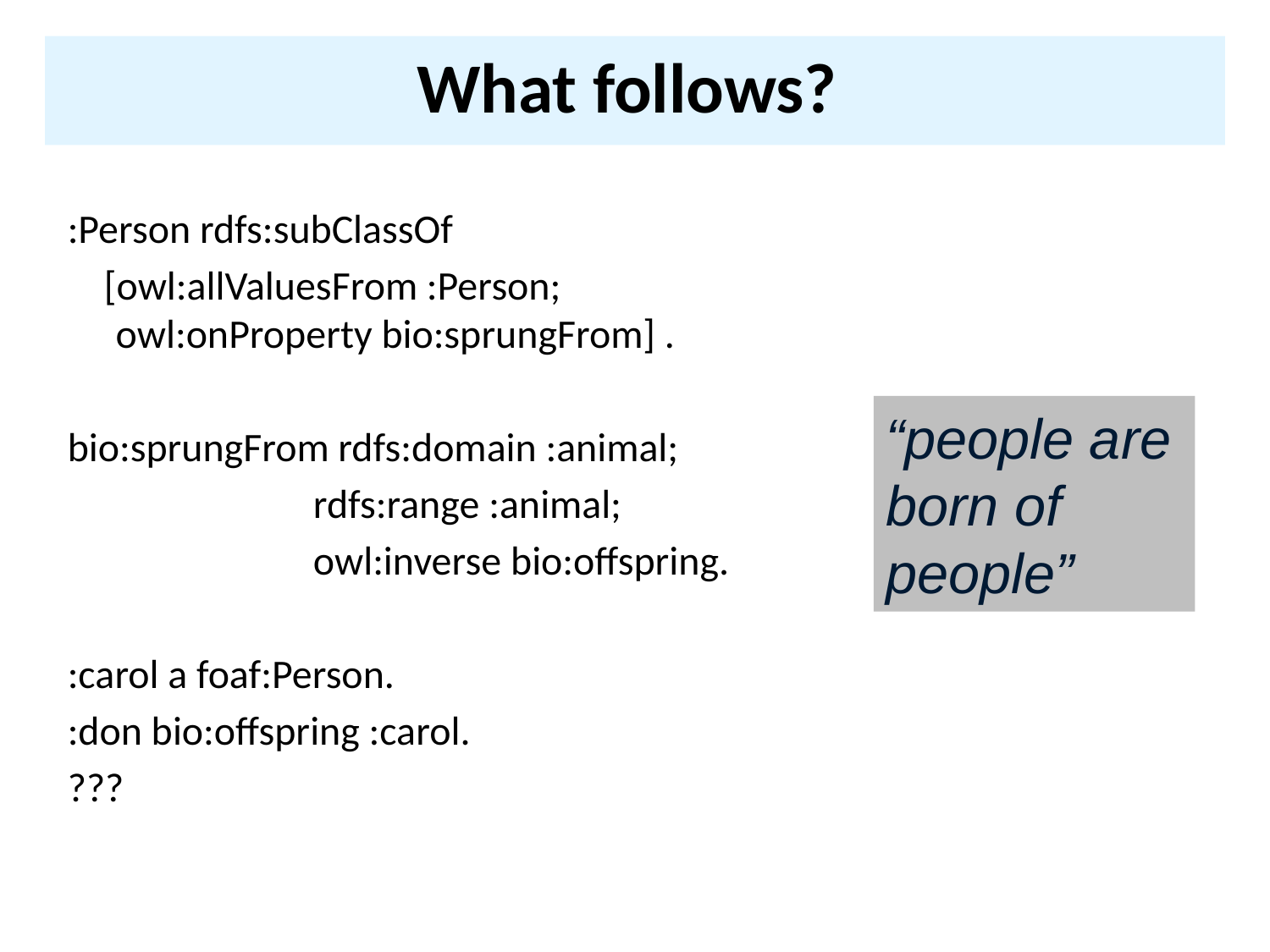

# What follows?
:Person rdfs:subClassOf
    [owl:allValuesFrom :Person;
 owl:onProperty bio:sprungFrom] .

bio:sprungFrom rdfs:domain :animal;
                           rdfs:range :animal;
                           owl:inverse bio:offspring.

:carol a foaf:Person.
:don bio:offspring :carol.
???
“people are born of people”